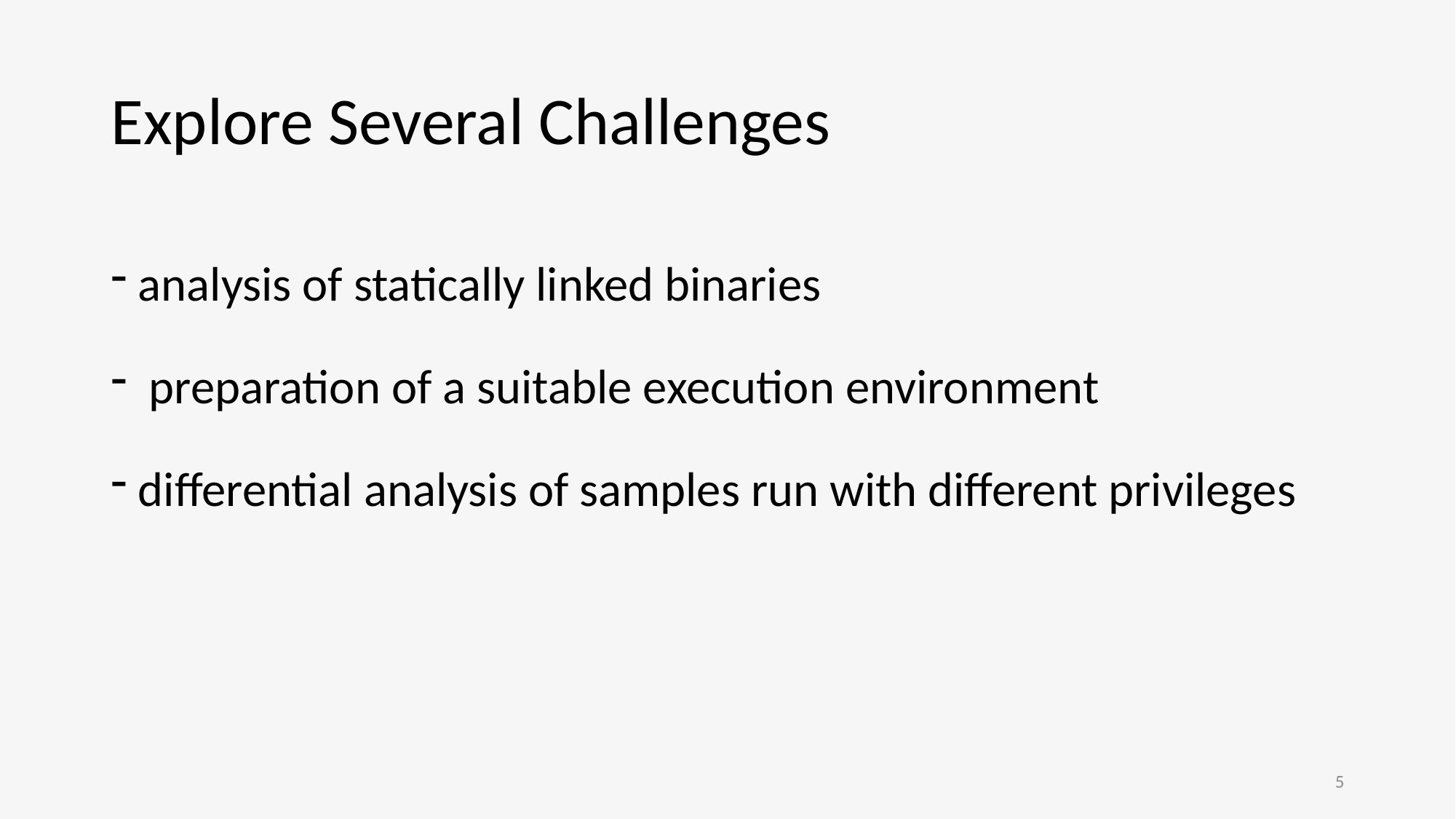

# Explore Several Challenges
analysis of statically linked binaries
 preparation of a suitable execution environment
differential analysis of samples run with different privileges
5